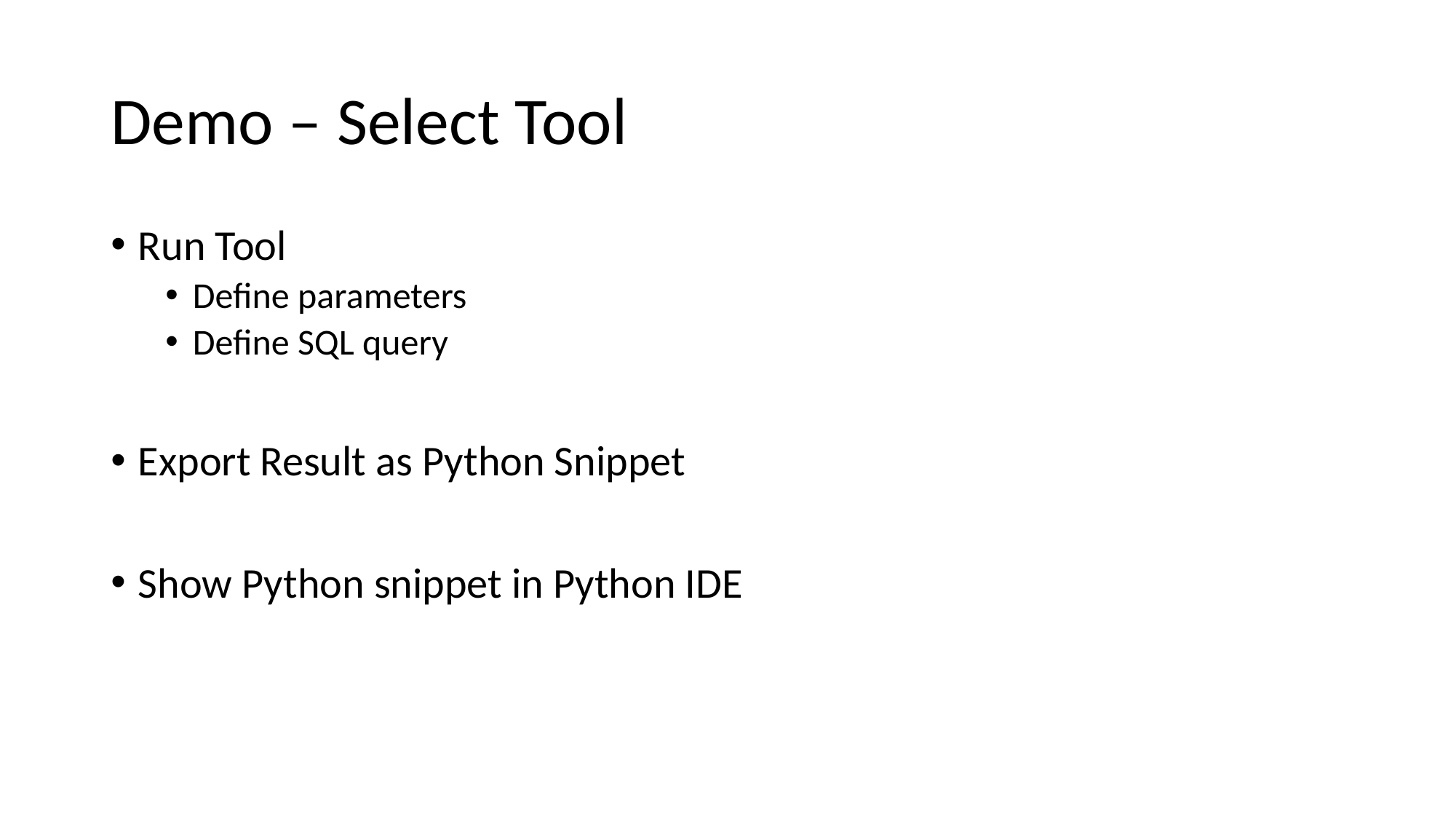

# Demo – Select Tool
Run Tool
Define parameters
Define SQL query

Export Result as Python Snippet

Show Python snippet in Python IDE